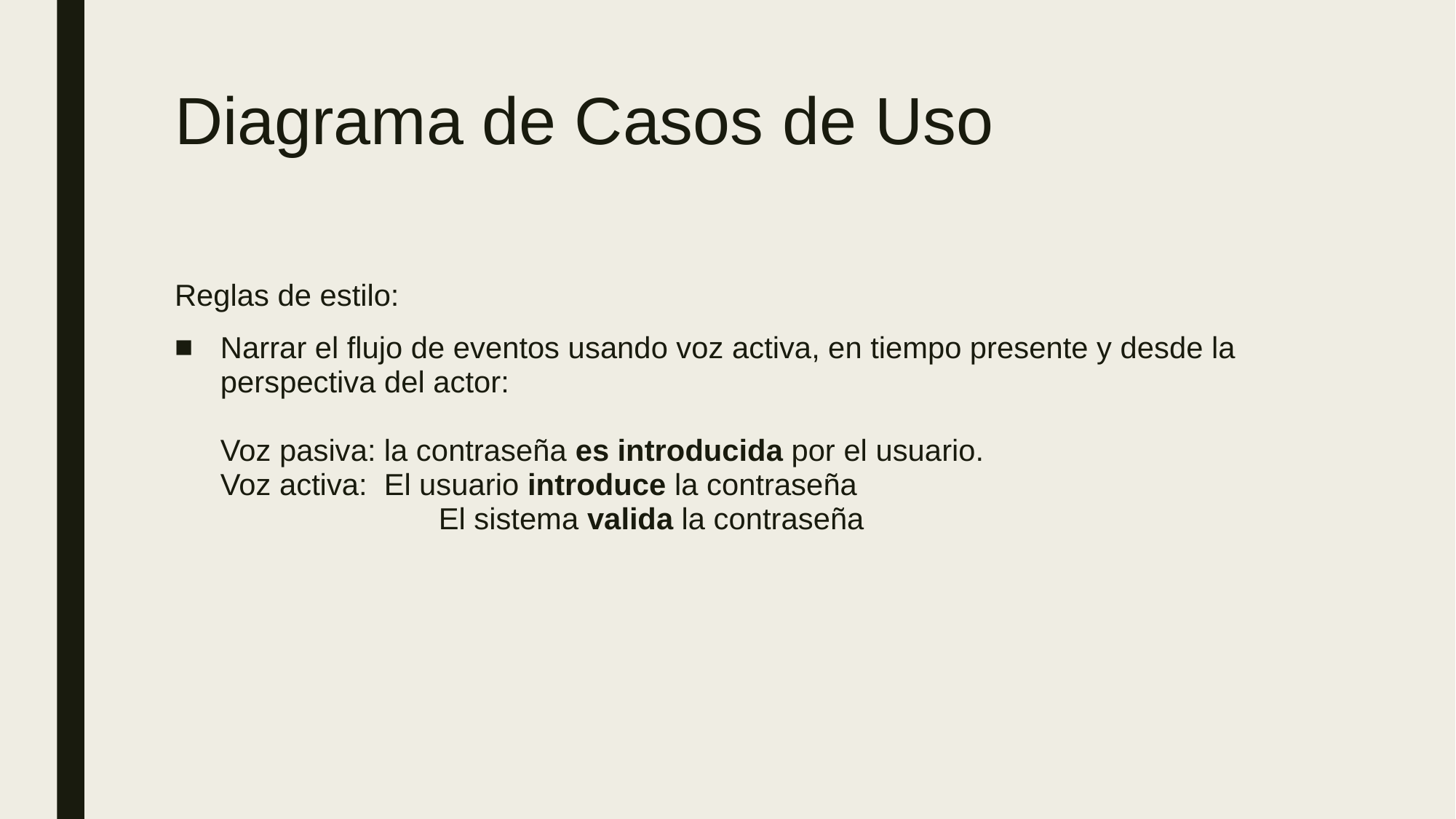

# Diagrama de Casos de Uso
Reglas de estilo:
Narrar el flujo de eventos usando voz activa, en tiempo presente y desde la perspectiva del actor:
Voz pasiva: la contraseña es introducida por el usuario.
Voz activa:  El usuario introduce la contraseña
		El sistema valida la contraseña